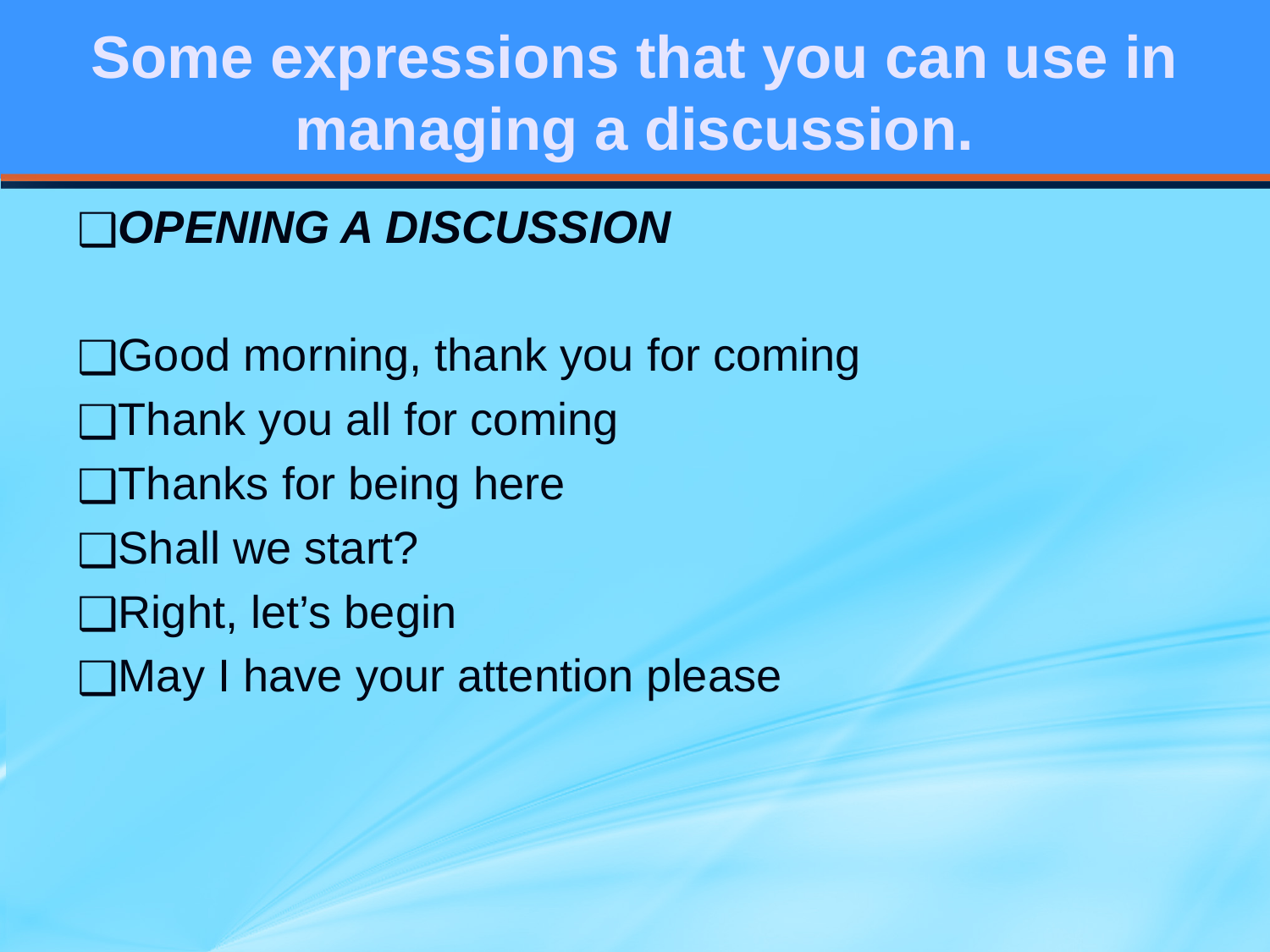

# Some expressions that you can use in managing a discussion.

OPENING A DISCUSSION

Good morning, thank you for coming
Thank you all for coming
Thanks for being here
Shall we start?
Right, let’s begin
May I have your attention please